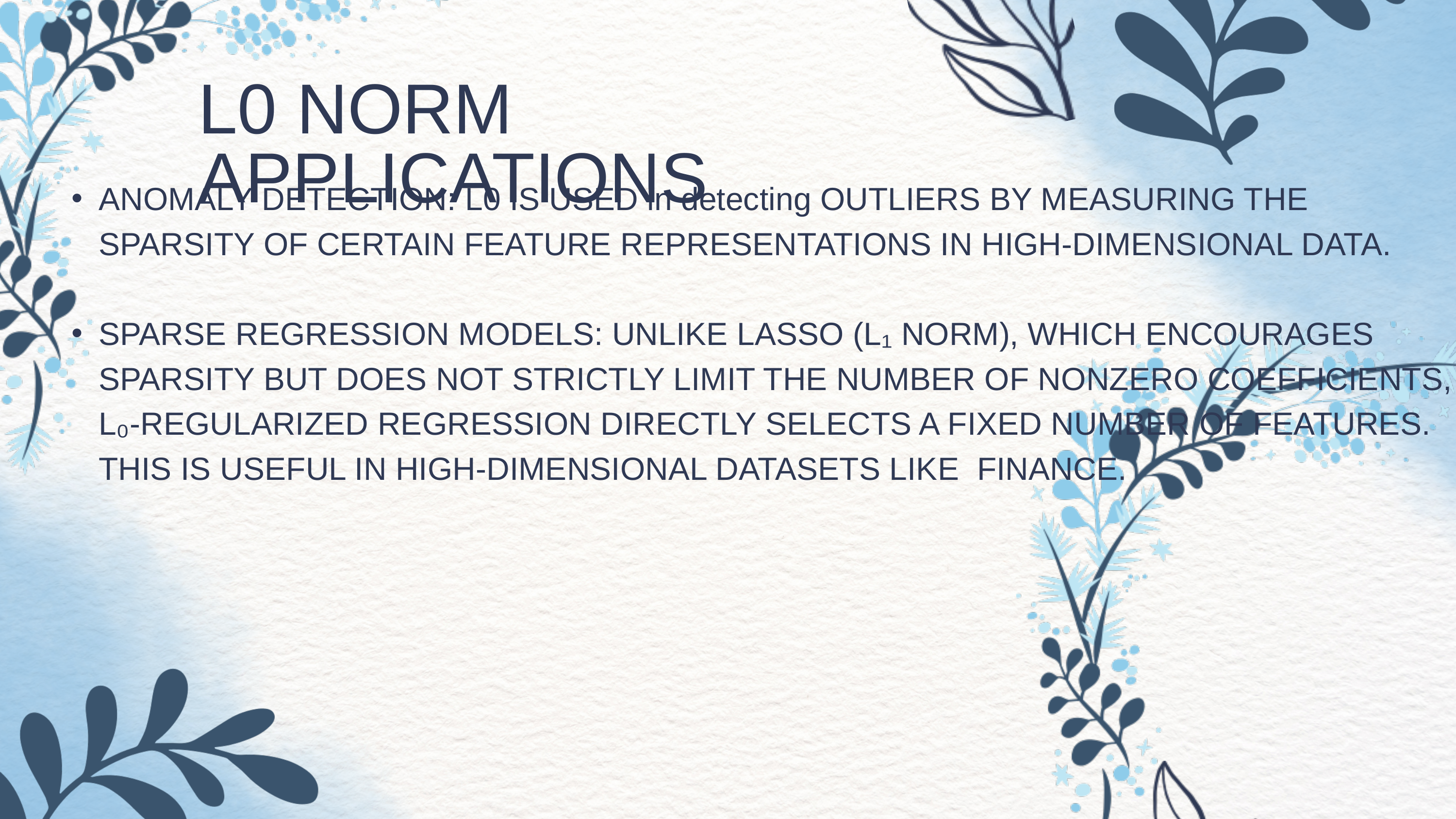

L0 NORM APPLICATIONS

ANOMALY DETECTION: L0 IS USED in detecting OUTLIERS BY MEASURING THE SPARSITY OF CERTAIN FEATURE REPRESENTATIONS IN HIGH-DIMENSIONAL DATA.

SPARSE REGRESSION MODELS: UNLIKE LASSO (L₁ NORM), WHICH ENCOURAGES SPARSITY BUT DOES NOT STRICTLY LIMIT THE NUMBER OF NONZERO COEFFICIENTS, L₀-REGULARIZED REGRESSION DIRECTLY SELECTS A FIXED NUMBER OF FEATURES. THIS IS USEFUL IN HIGH-DIMENSIONAL DATASETS LIKE  FINANCE.